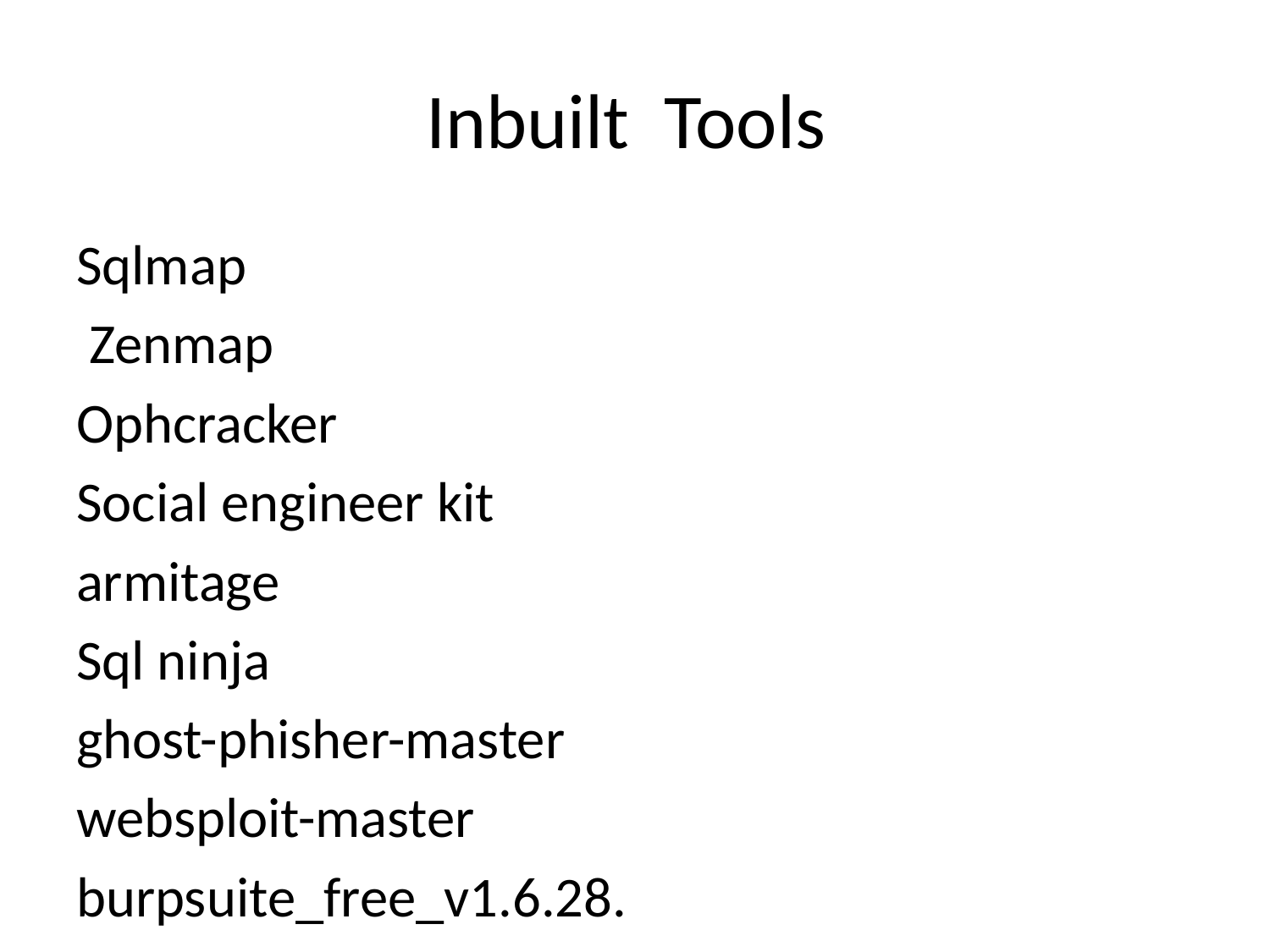

# Inbuilt  Tools
Sqlmap
 Zenmap
Ophcracker
Social engineer kit
armitage
Sql ninja
ghost-phisher-master
websploit-master
burpsuite_free_v1.6.28.